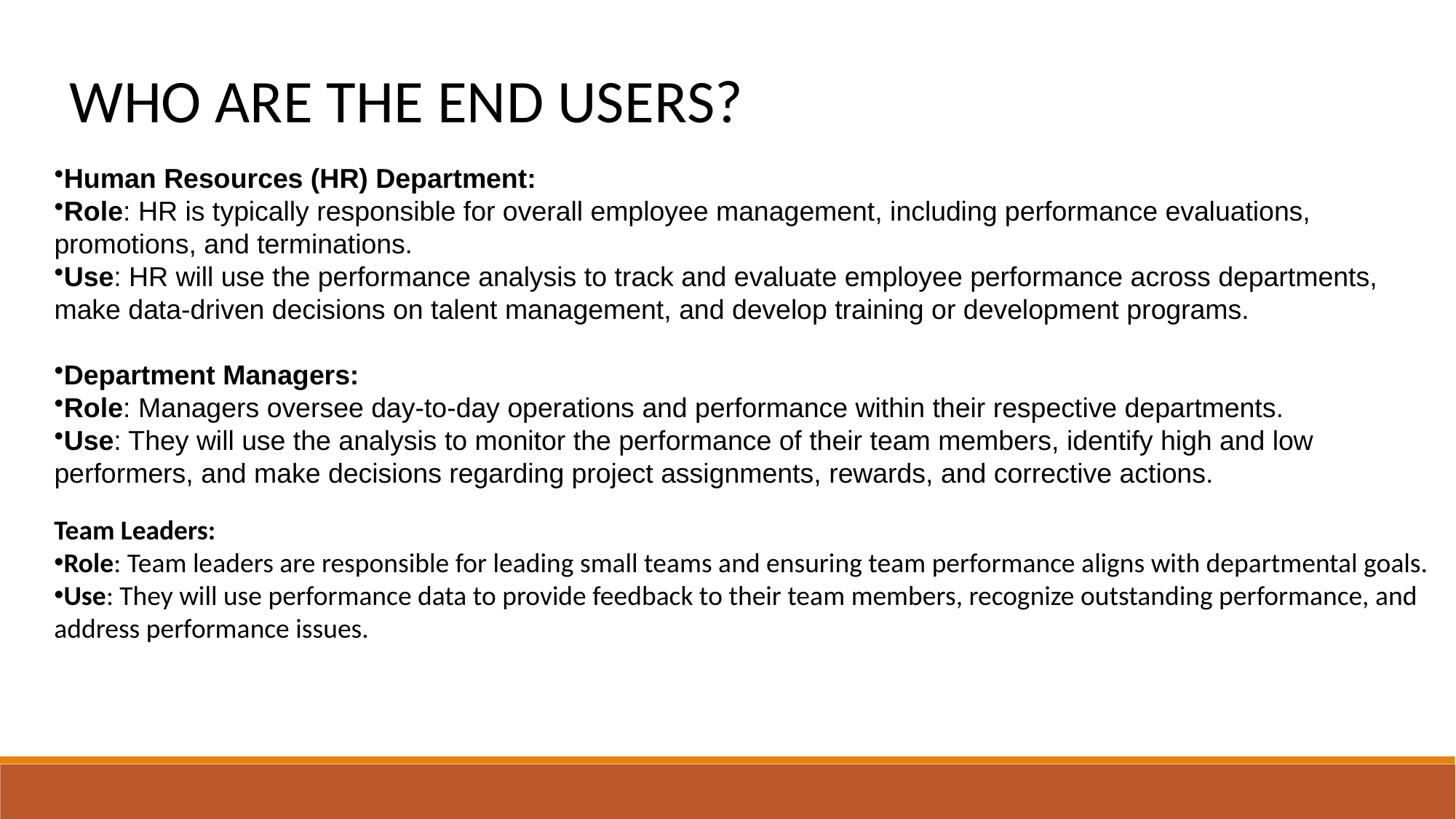

WHO ARE THE END USERS?
Human Resources (HR) Department:
Role: HR is typically responsible for overall employee management, including performance evaluations, promotions, and terminations.
Use: HR will use the performance analysis to track and evaluate employee performance across departments, make data-driven decisions on talent management, and develop training or development programs.

Department Managers:
Role: Managers oversee day-to-day operations and performance within their respective departments.
Use: They will use the analysis to monitor the performance of their team members, identify high and low performers, and make decisions regarding project assignments, rewards, and corrective actions.

Team Leaders:
Role: Team leaders are responsible for leading small teams and ensuring team performance aligns with departmental goals.
Use: They will use performance data to provide feedback to their team members, recognize outstanding performance, and address performance issues.